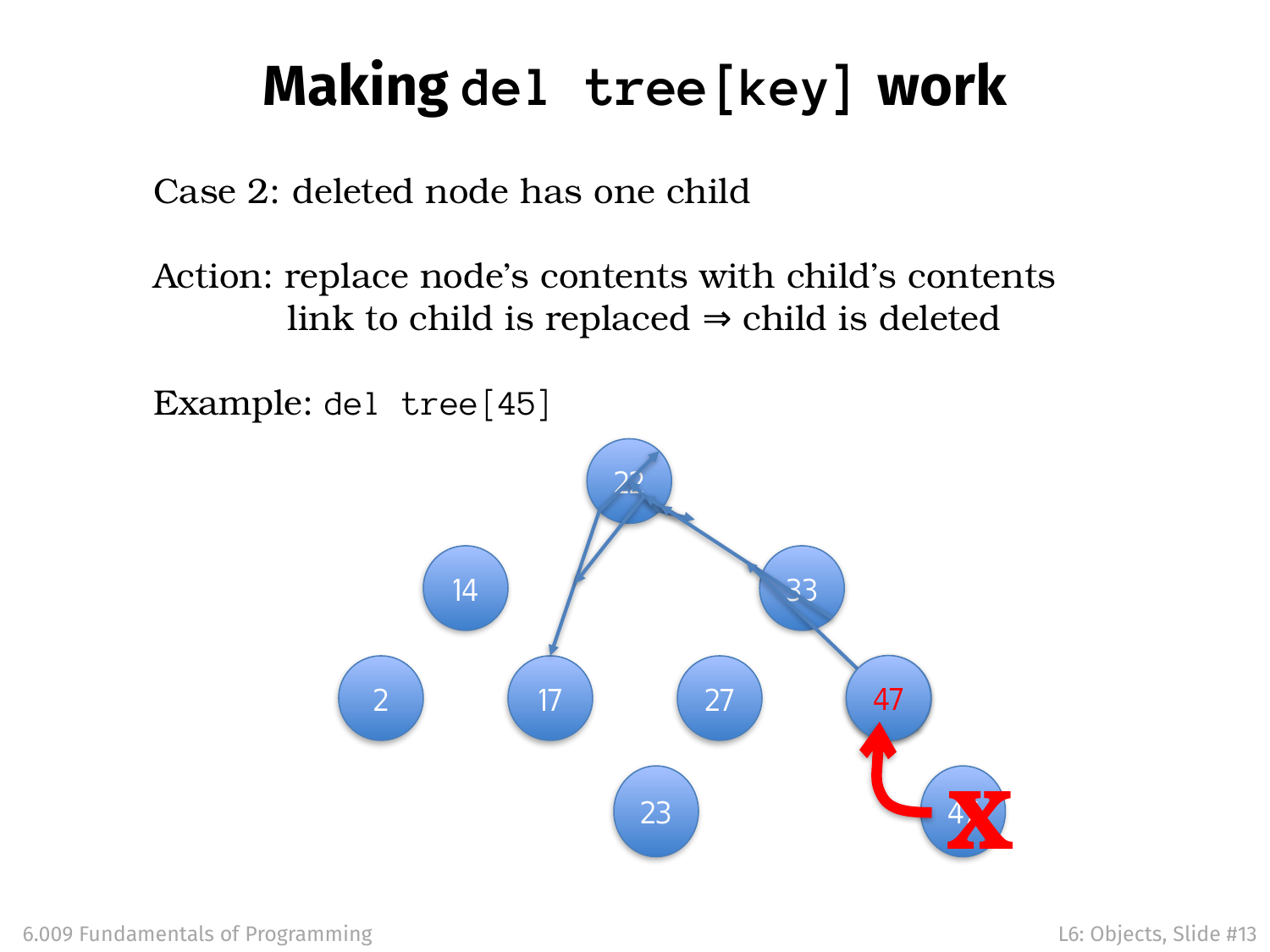

# Making del tree[key] work
Case 2: deleted node has one child

Action: replace node’s contents with child’s contents
            link to child is replaced ⇒ child is deleted
Example: del tree[45]
22
14
33
2
17
27
45
23
47
47

X